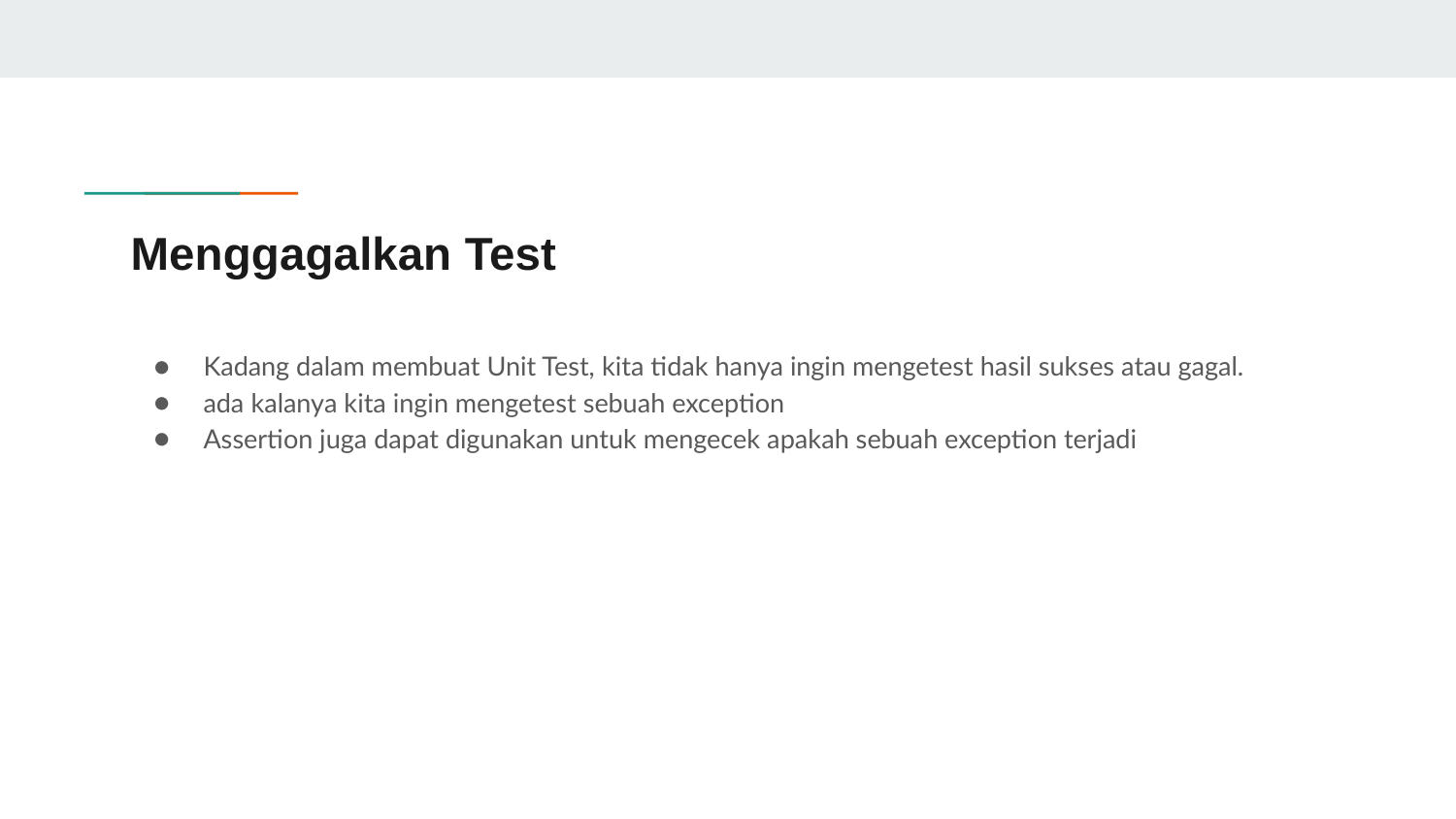

# Menggagalkan Test
Kadang dalam membuat Unit Test, kita tidak hanya ingin mengetest hasil sukses atau gagal.
ada kalanya kita ingin mengetest sebuah exception
Assertion juga dapat digunakan untuk mengecek apakah sebuah exception terjadi